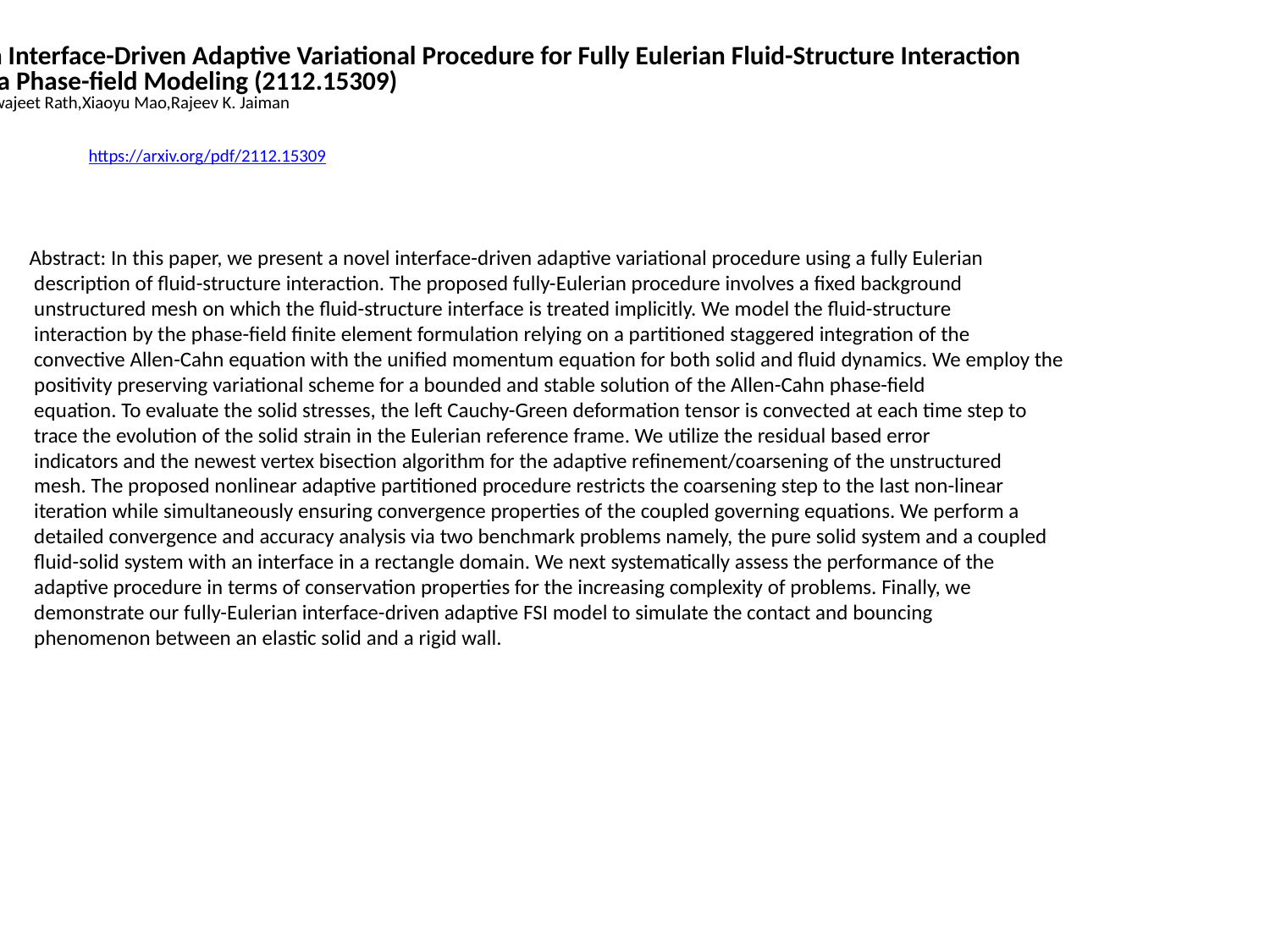

An Interface-Driven Adaptive Variational Procedure for Fully Eulerian Fluid-Structure Interaction
 via Phase-field Modeling (2112.15309)
Biswajeet Rath,Xiaoyu Mao,Rajeev K. Jaiman

https://arxiv.org/pdf/2112.15309

Abstract: In this paper, we present a novel interface-driven adaptive variational procedure using a fully Eulerian
 description of fluid-structure interaction. The proposed fully-Eulerian procedure involves a fixed background
 unstructured mesh on which the fluid-structure interface is treated implicitly. We model the fluid-structure
 interaction by the phase-field finite element formulation relying on a partitioned staggered integration of the
 convective Allen-Cahn equation with the unified momentum equation for both solid and fluid dynamics. We employ the
 positivity preserving variational scheme for a bounded and stable solution of the Allen-Cahn phase-field
 equation. To evaluate the solid stresses, the left Cauchy-Green deformation tensor is convected at each time step to
 trace the evolution of the solid strain in the Eulerian reference frame. We utilize the residual based error
 indicators and the newest vertex bisection algorithm for the adaptive refinement/coarsening of the unstructured
 mesh. The proposed nonlinear adaptive partitioned procedure restricts the coarsening step to the last non-linear
 iteration while simultaneously ensuring convergence properties of the coupled governing equations. We perform a
 detailed convergence and accuracy analysis via two benchmark problems namely, the pure solid system and a coupled
 fluid-solid system with an interface in a rectangle domain. We next systematically assess the performance of the
 adaptive procedure in terms of conservation properties for the increasing complexity of problems. Finally, we
 demonstrate our fully-Eulerian interface-driven adaptive FSI model to simulate the contact and bouncing
 phenomenon between an elastic solid and a rigid wall.